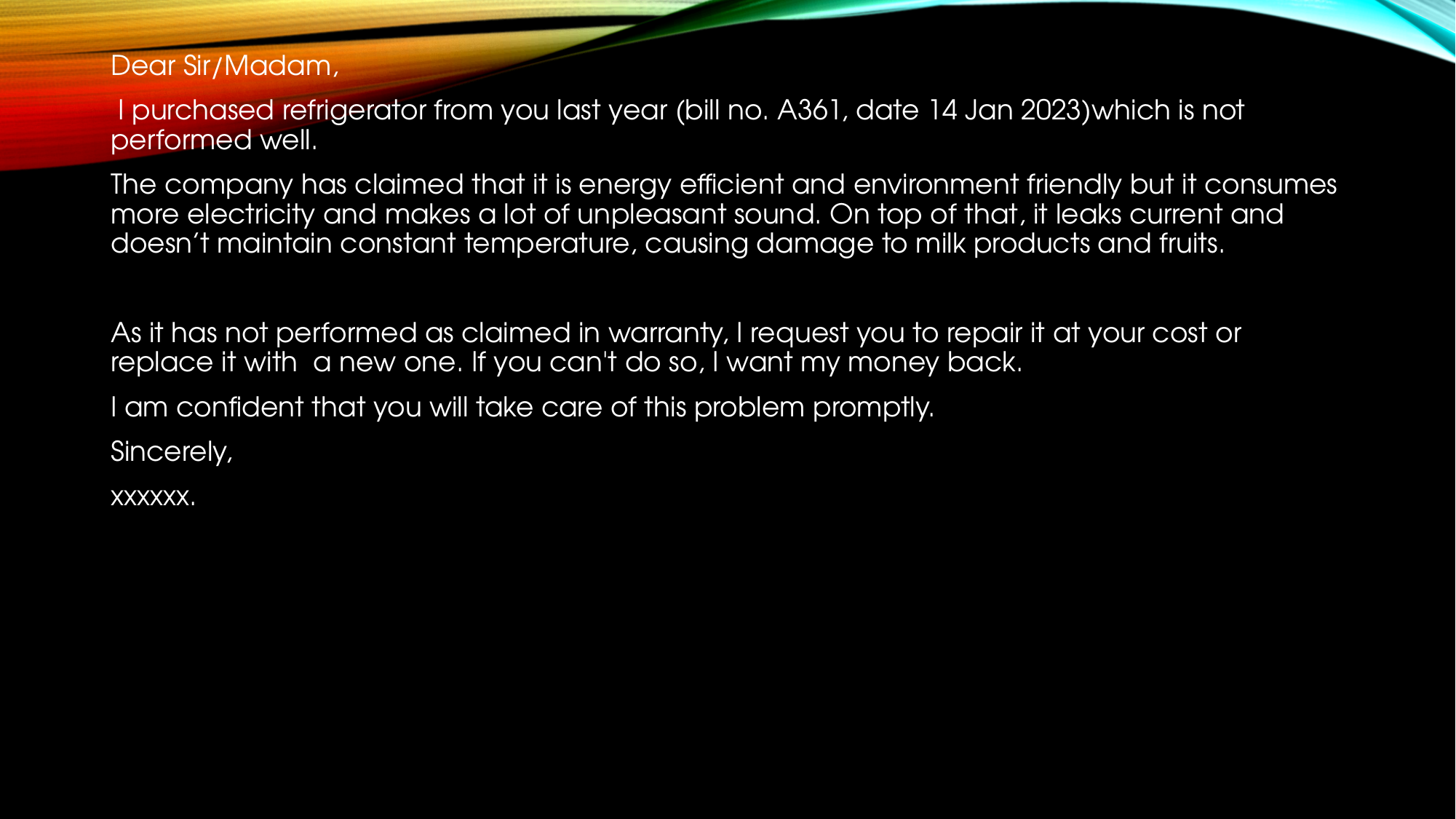

Dear Sir/Madam,
 I purchased refrigerator from you last year (bill no. A361, date 14 Jan 2023)which is not performed well.
The company has claimed that it is energy efficient and environment friendly but it consumes more electricity and makes a lot of unpleasant sound. On top of that, it leaks current and doesn’t maintain constant temperature, causing damage to milk products and fruits.

As it has not performed as claimed in warranty, I request you to repair it at your cost or replace it with  a new one. If you can't do so, I want my money back.
I am confident that you will take care of this problem promptly.
Sincerely,
xxxxxx.